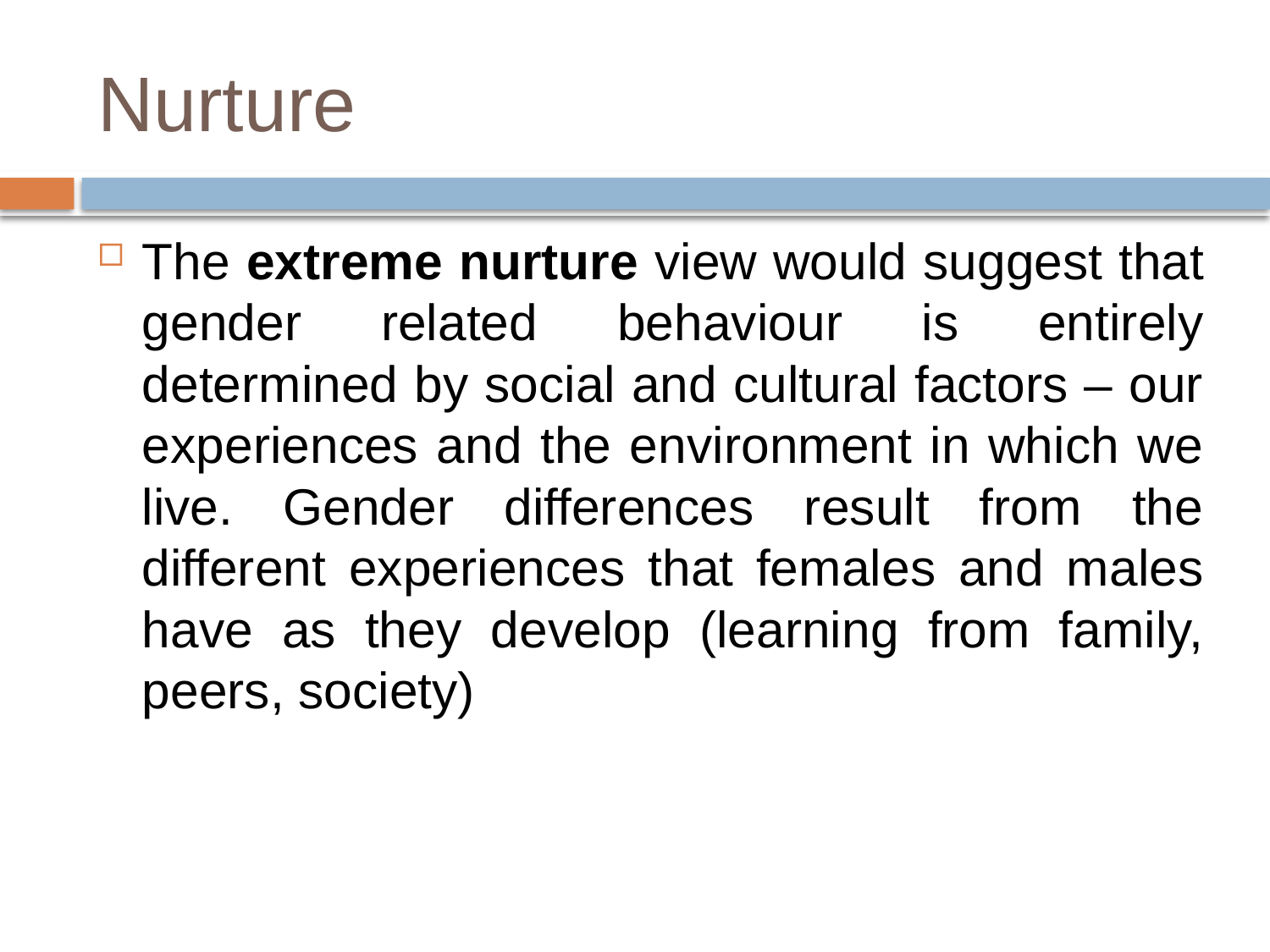

# Nurture
The extreme nurture view would suggest that gender related behaviour is entirely determined by social and cultural factors – our experiences and the environment in which we live. Gender differences result from the different experiences that females and males have as they develop (learning from family, peers, society)